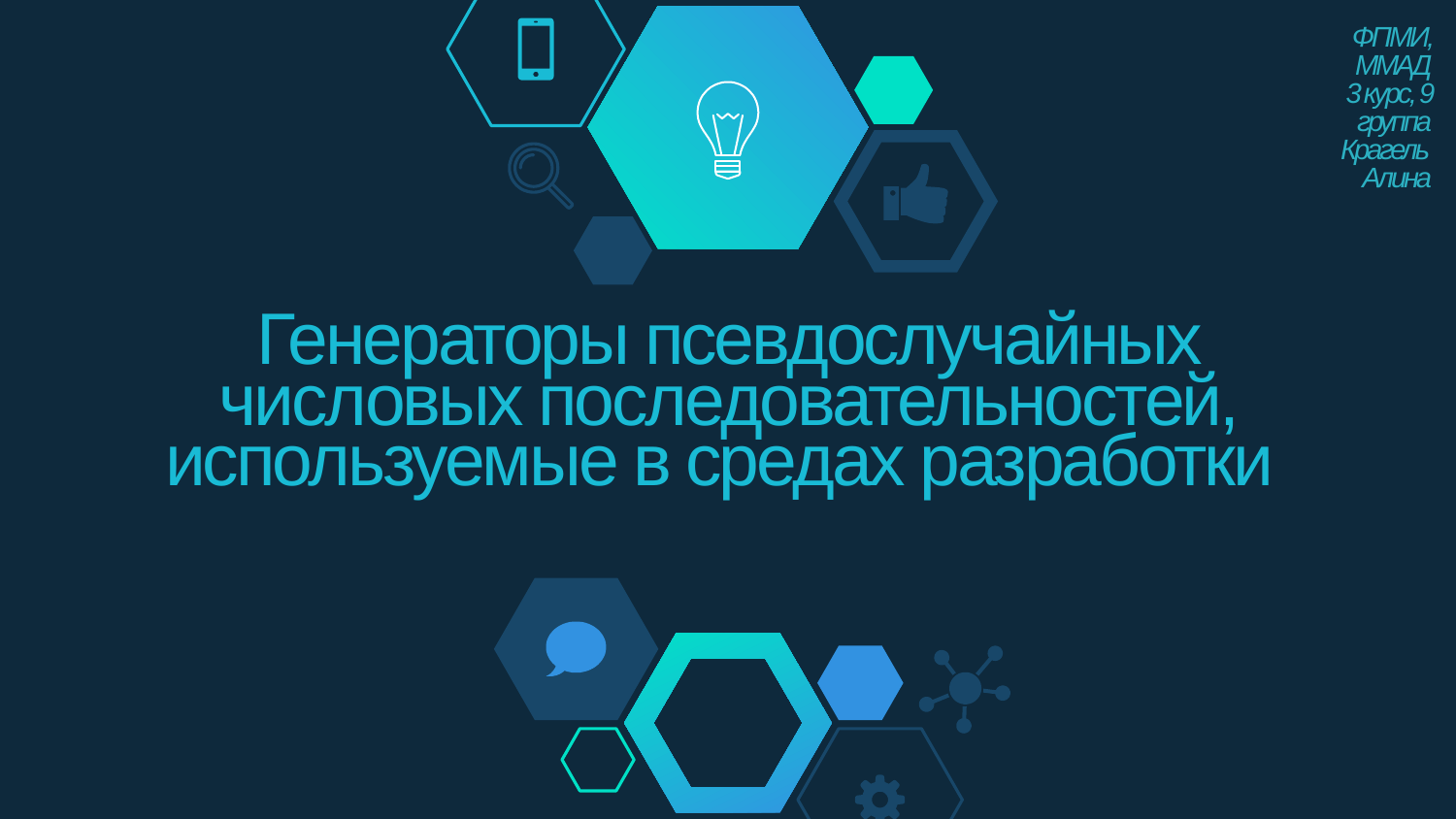

ФПМИ, ММАД
3 курс, 9 группа
Крагель  Алина
# Генераторы псевдослучайных числовых последовательностей, используемые в средах разработки